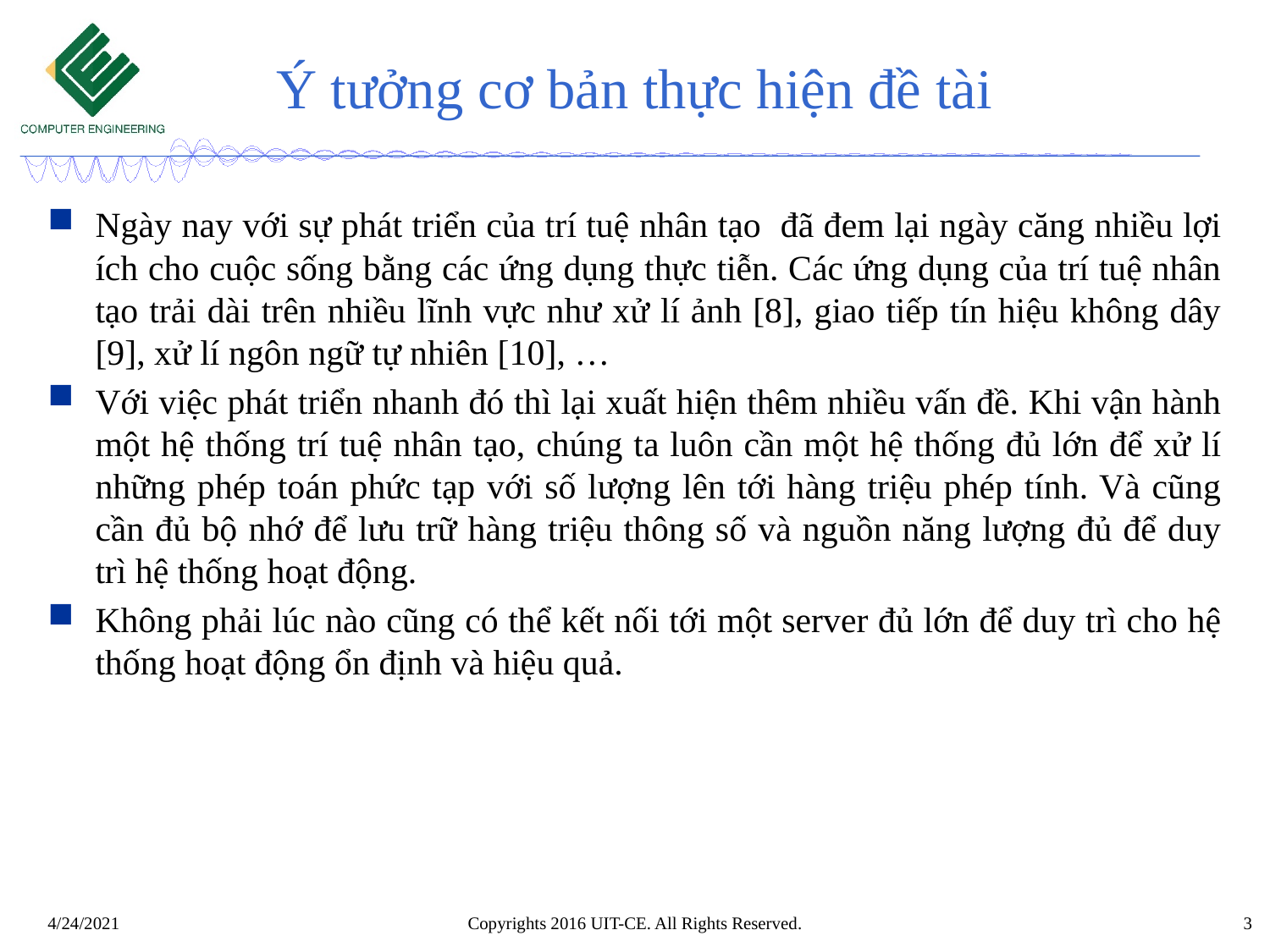

# Ý tưởng cơ bản thực hiện đề tài
Ngày nay với sự phát triển của trí tuệ nhân tạo  đã đem lại ngày căng nhiều lợi ích cho cuộc sống bằng các ứng dụng thực tiễn. Các ứng dụng của trí tuệ nhân tạo trải dài trên nhiều lĩnh vực như xử lí ảnh [8], giao tiếp tín hiệu không dây [9], xử lí ngôn ngữ tự nhiên [10], …
Với việc phát triển nhanh đó thì lại xuất hiện thêm nhiều vấn đề. Khi vận hành một hệ thống trí tuệ nhân tạo, chúng ta luôn cần một hệ thống đủ lớn để xử lí những phép toán phức tạp với số lượng lên tới hàng triệu phép tính. Và cũng cần đủ bộ nhớ để lưu trữ hàng triệu thông số và nguồn năng lượng đủ để duy trì hệ thống hoạt động.
Không phải lúc nào cũng có thể kết nối tới một server đủ lớn để duy trì cho hệ thống hoạt động ổn định và hiệu quả.

Copyrights 2016 UIT-CE. All Rights Reserved.
4/24/2021
3